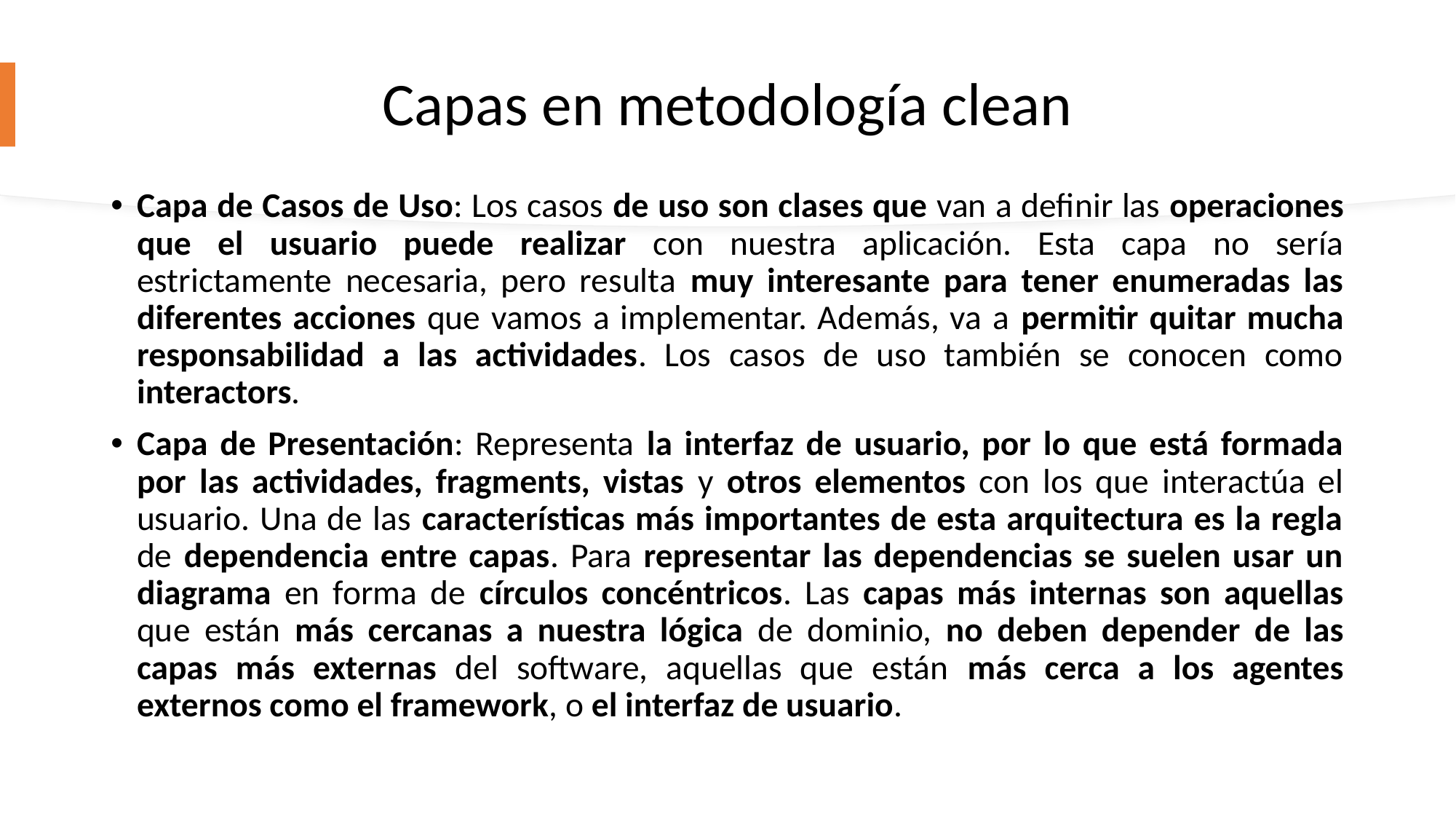

# Capas en metodología clean

Capa de Casos de Uso: Los casos de uso son clases que van a definir las operaciones que el usuario puede realizar con nuestra aplicación. Esta capa no sería estrictamente necesaria, pero resulta muy interesante para tener enumeradas las diferentes acciones que vamos a implementar. Además, va a permitir quitar mucha responsabilidad a las actividades. Los casos de uso también se conocen como interactors.
Capa de Presentación: Representa la interfaz de usuario, por lo que está formada por las actividades, fragments, vistas y otros elementos con los que interactúa el usuario. Una de las características más importantes de esta arquitectura es la regla de dependencia entre capas. Para representar las dependencias se suelen usar un diagrama en forma de círculos concéntricos. Las capas más internas son aquellas que están más cercanas a nuestra lógica de dominio, no deben depender de las capas más externas del software, aquellas que están más cerca a los agentes externos como el framework, o el interfaz de usuario.